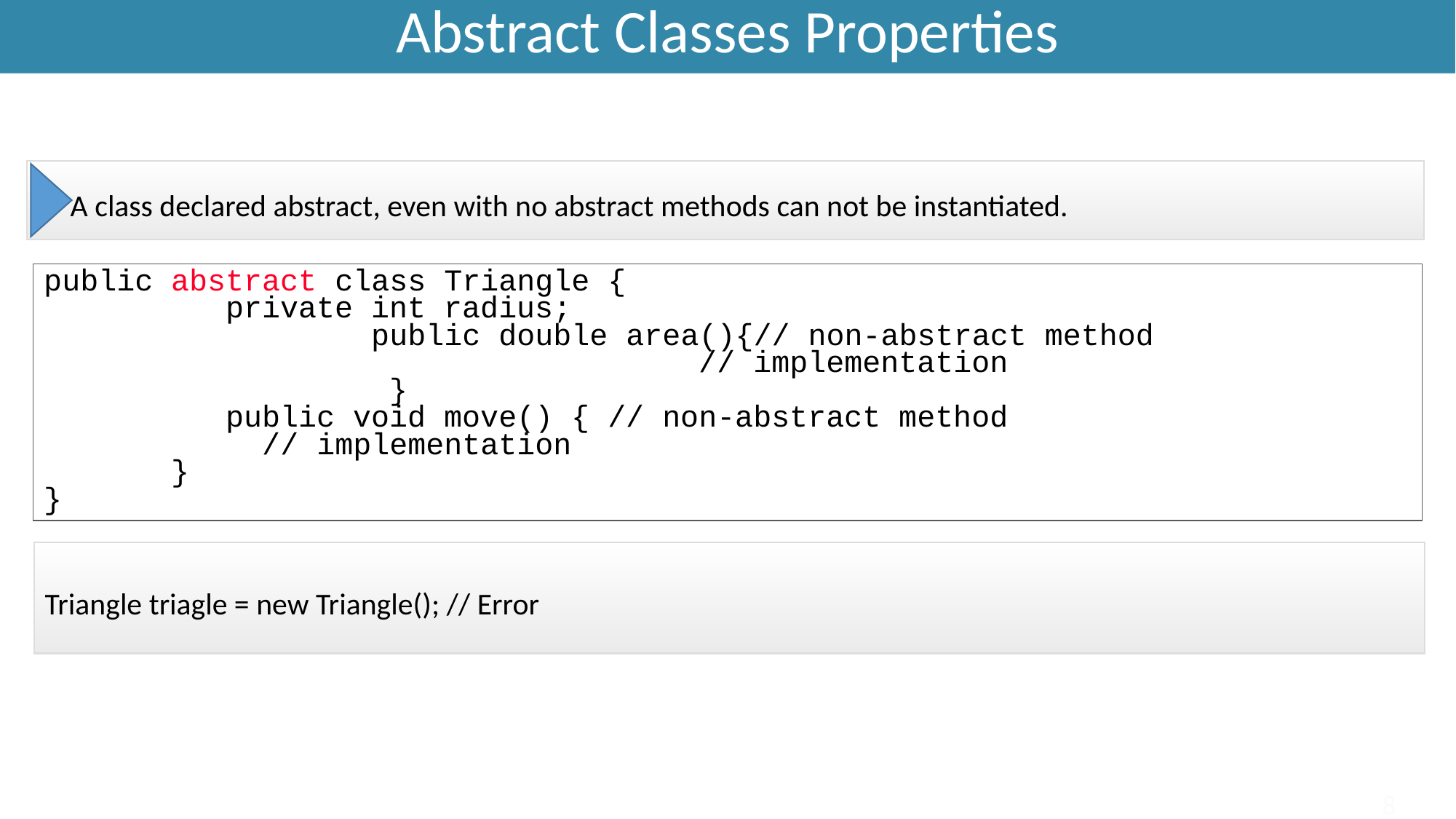

Abstract Classes Properties
# Abstract Classes & Interfaces
A class declared abstract, even with no abstract methods can not be instantiated.

public abstract class Triangle {
	    private int radius;
			public double area(){// non-abstract method
						// implementation
			 }
	    public void move() { // non-abstract method
            // implementation
       }
}
Triangle triagle = new Triangle(); // Error